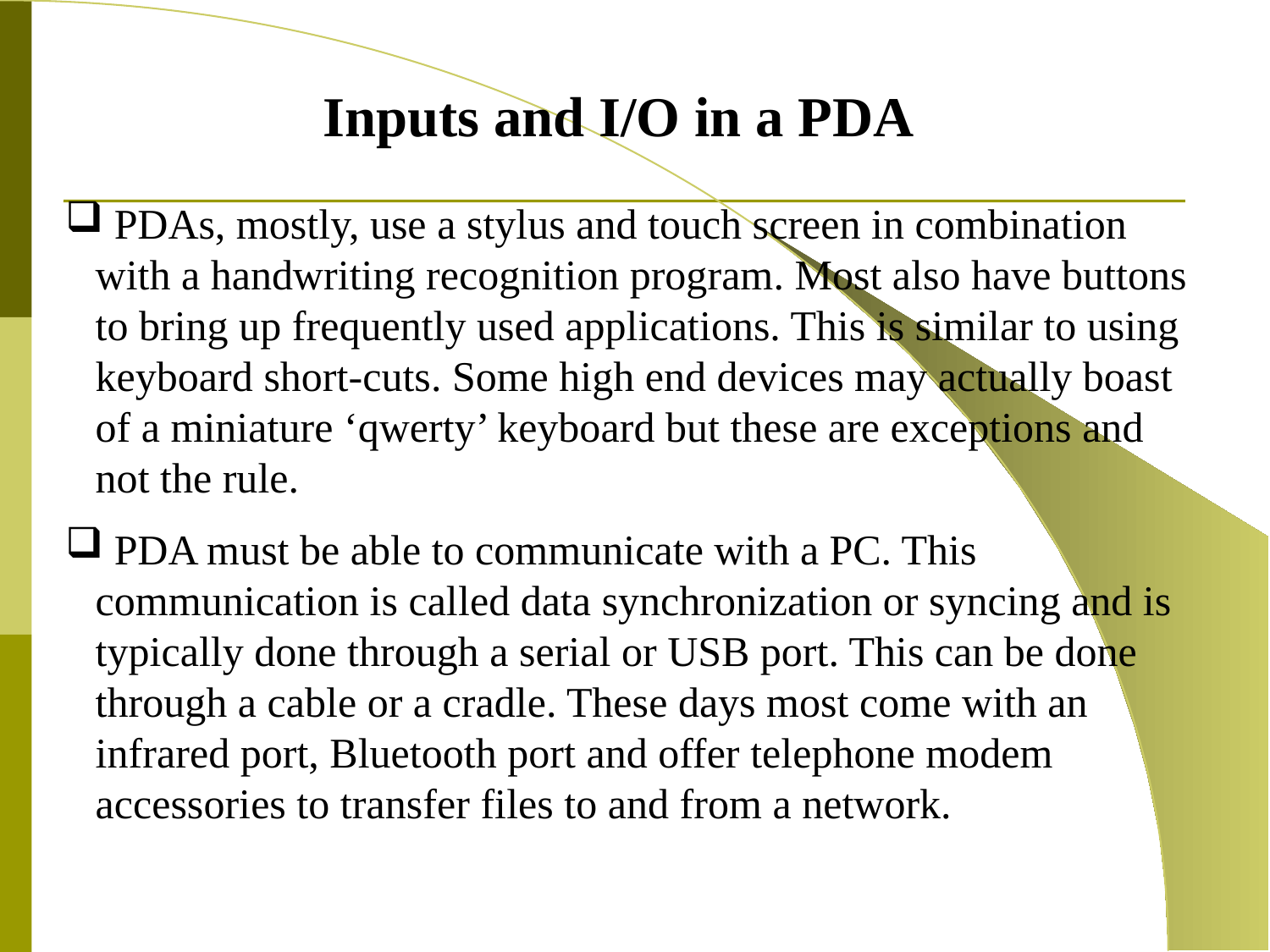

Inputs and I/O in a PDA
 PDAs, mostly, use a stylus and touch screen in combination with a handwriting recognition program. Most also have buttons to bring up frequently used applications. This is similar to using keyboard short-cuts. Some high end devices may actually boast of a miniature ‘qwerty’ keyboard but these are exceptions and not the rule.
 PDA must be able to communicate with a PC. This communication is called data synchronization or syncing and is typically done through a serial or USB port. This can be done through a cable or a cradle. These days most come with an infrared port, Bluetooth port and offer telephone modem accessories to transfer files to and from a network.